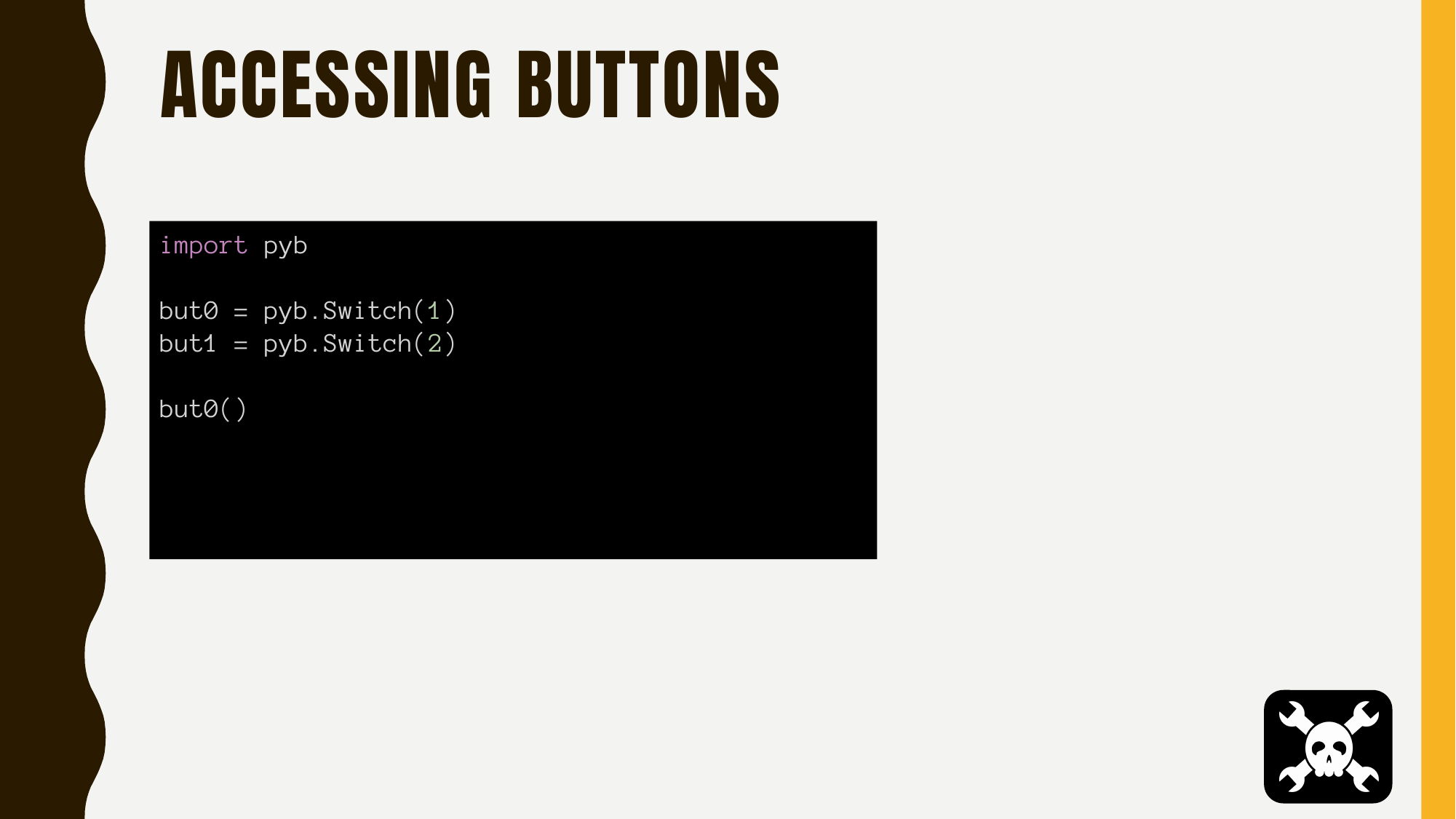

# Accessing Buttons
import pyb
but0 = pyb.Switch(1)
but1 = pyb.Switch(2)
but0()